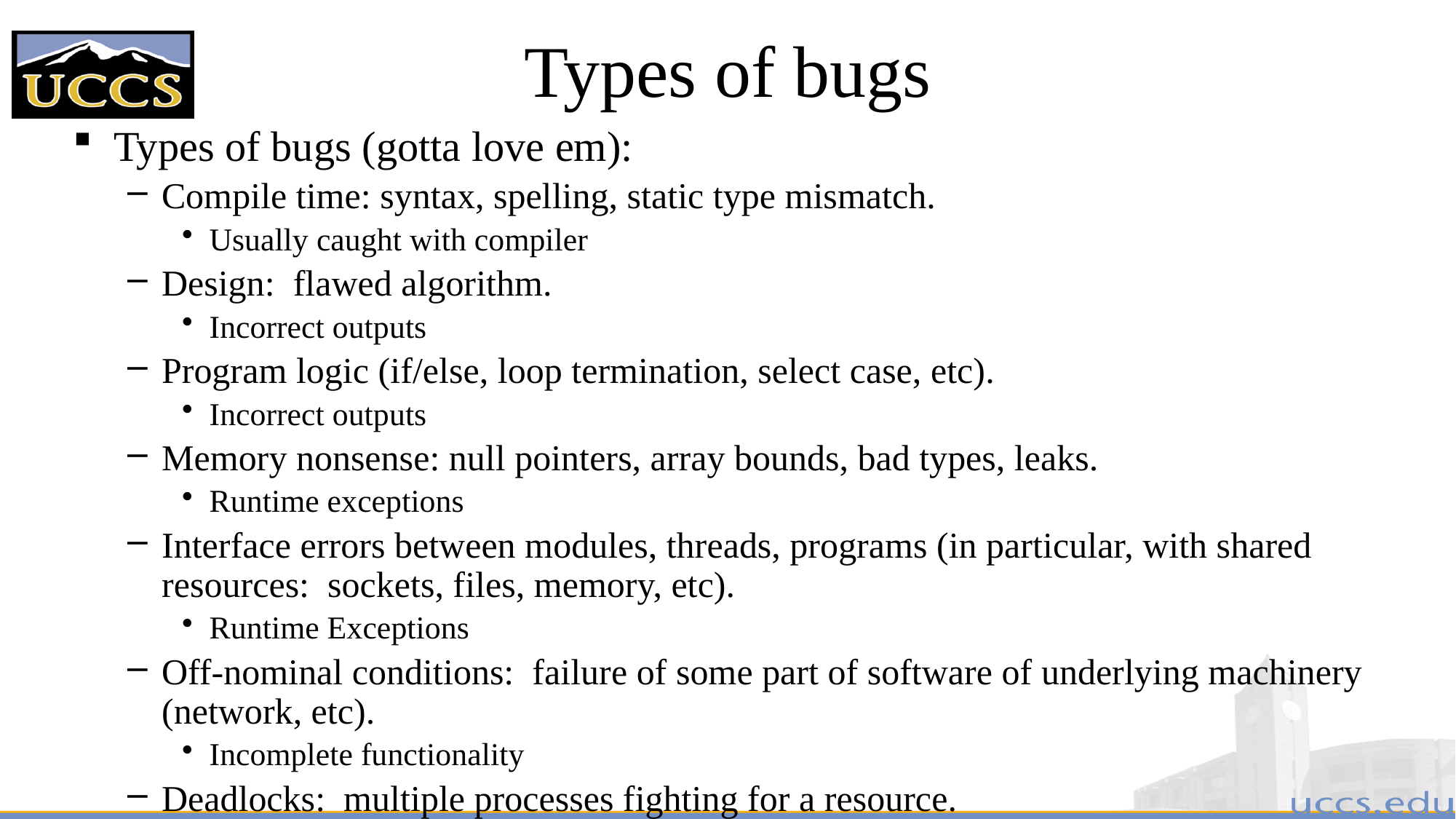

# Types of bugs
Types of bugs (gotta love em):
Compile time: syntax, spelling, static type mismatch.
Usually caught with compiler
Design:  flawed algorithm.
Incorrect outputs
Program logic (if/else, loop termination, select case, etc).
Incorrect outputs
Memory nonsense: null pointers, array bounds, bad types, leaks.
Runtime exceptions
Interface errors between modules, threads, programs (in particular, with shared resources:  sockets, files, memory, etc).
Runtime Exceptions
Off-nominal conditions:  failure of some part of software of underlying machinery (network, etc).
Incomplete functionality
Deadlocks:  multiple processes fighting for a resource.
Freeze ups, never ending processes